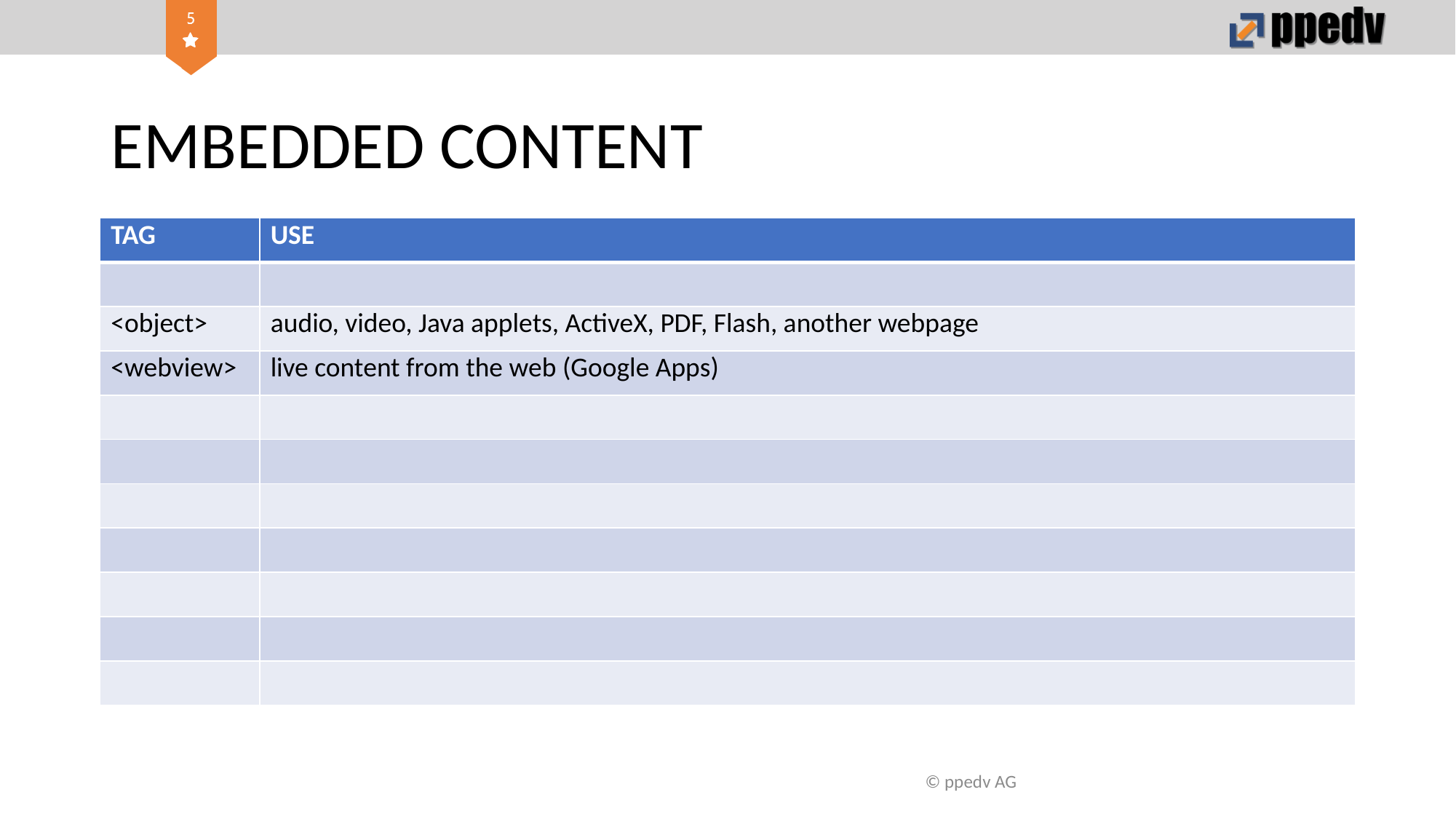

# EMBEDDED CONTENT
| TAG | USE |
| --- | --- |
|  |  |
| <object> | audio, video, Java applets, ActiveX, PDF, Flash, another webpage |
| <webview> | live content from the web (Google Apps) |
|  |  |
|  |  |
|  |  |
|  |  |
|  |  |
|  |  |
|  |  |
© ppedv AG